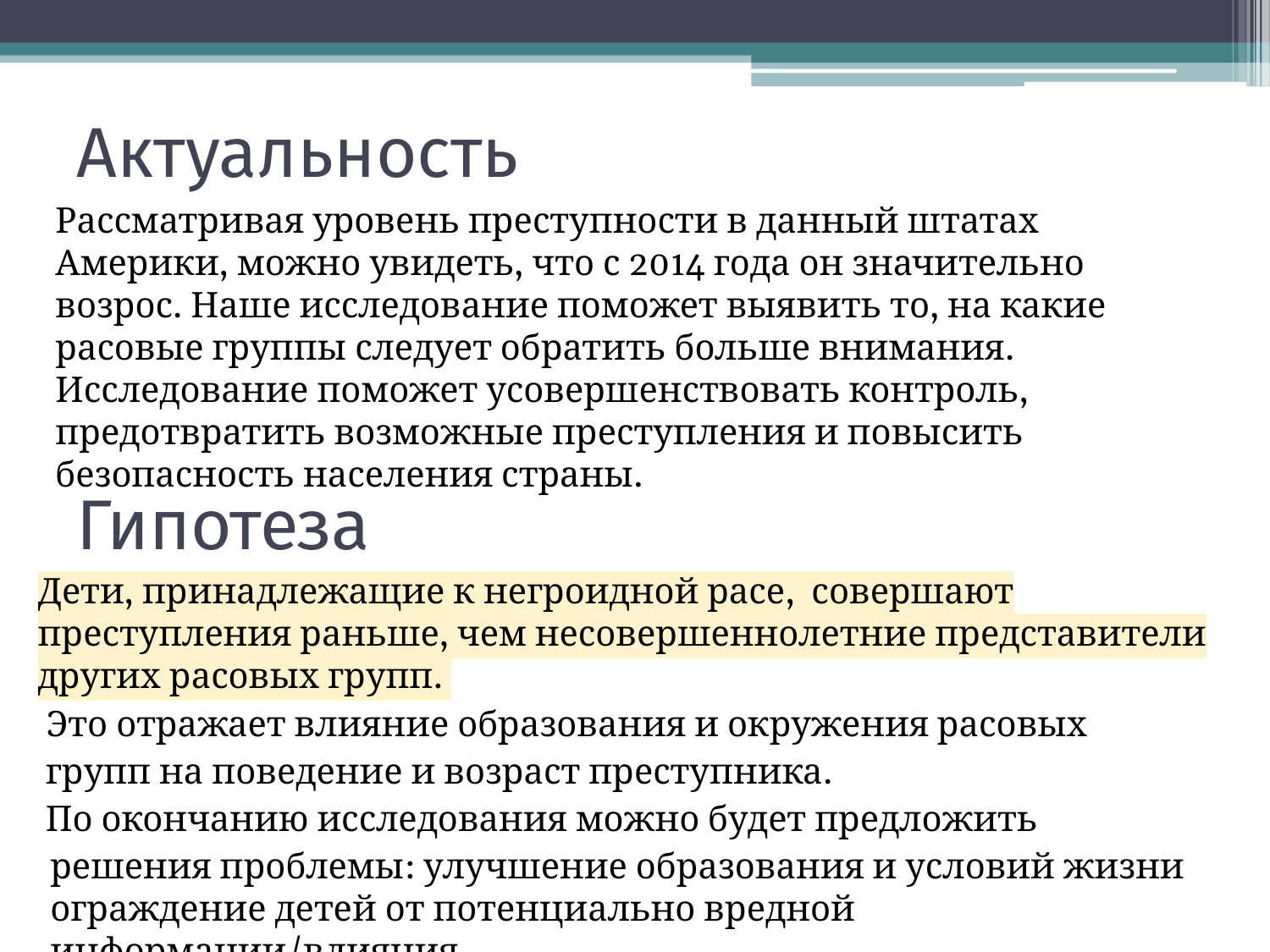

# Актуальность
Рассматривая уровень преступности в данный штатах Америки, можно увидеть, что с 2014 года он значительно возрос. Наше исследование поможет выявить то, на какие расовые группы следует обратить больше внимания. Исследование поможет усовершенствовать контроль, предотвратить возможные преступления и повысить безопасность населения страны.

Гипотеза
Дети, принадлежащие к негроидной расе,  совершают преступления раньше, чем несовершеннолетние представители других расовых групп.
    Это отражает влияние образования и окружения расовых
групп на поведение и возраст преступника.
По окончанию исследования можно будет предложить
решения проблемы: улучшение образования и условий жизни ограждение детей от потенциально вредной информации/влияния.